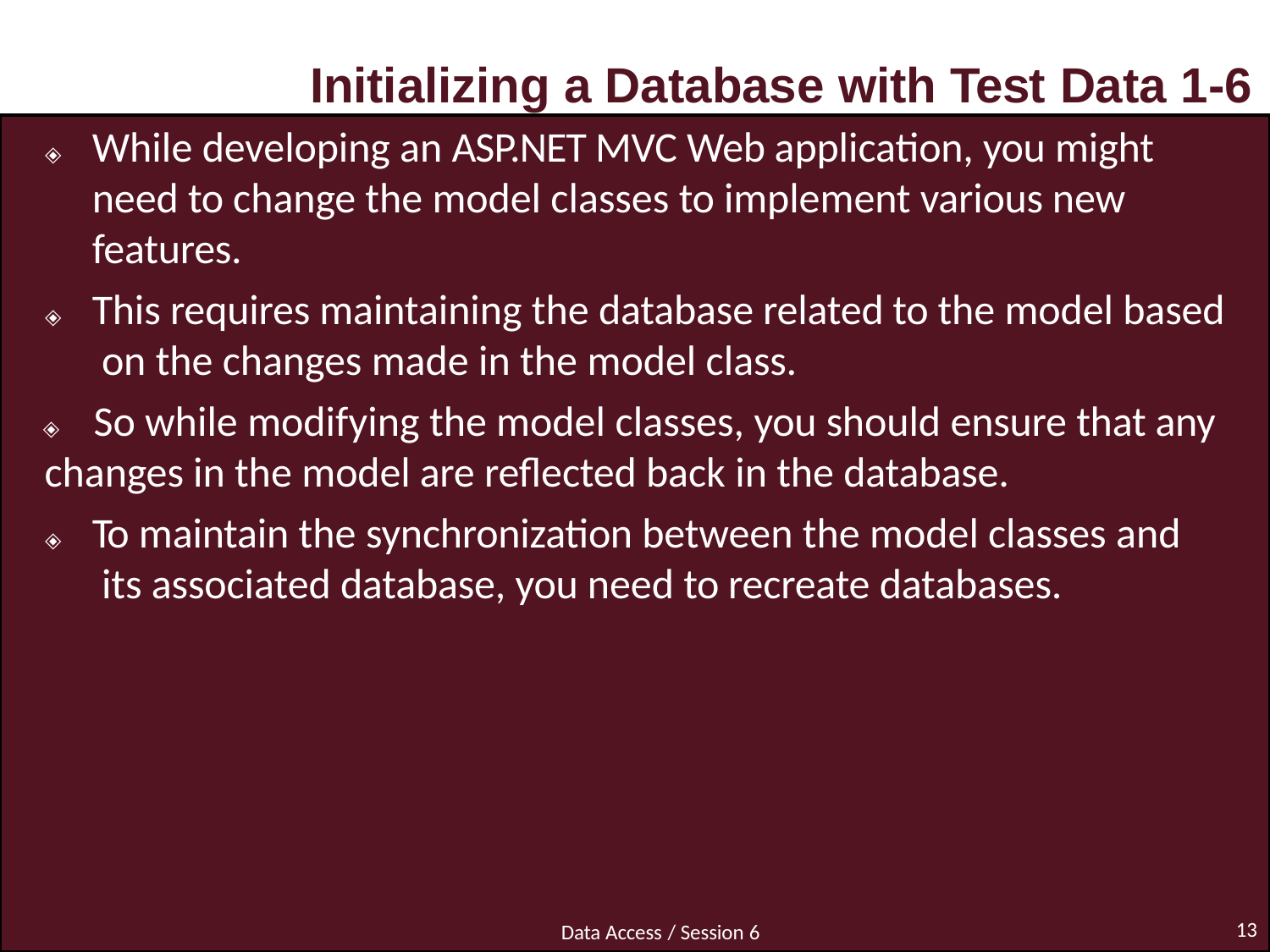

# Initializing a Database with Test Data 1-6
🞛	While developing an ASP.NET MVC Web application, you might  need to change the model classes to implement various new  features.
🞛	This requires maintaining the database related to the model based  on the changes made in the model class.
🞛	So while modifying the model classes, you should ensure that any
changes in the model are reflected back in the database.
🞛	To maintain the synchronization between the model classes and  its associated database, you need to recreate databases.
13
Data Access / Session 6